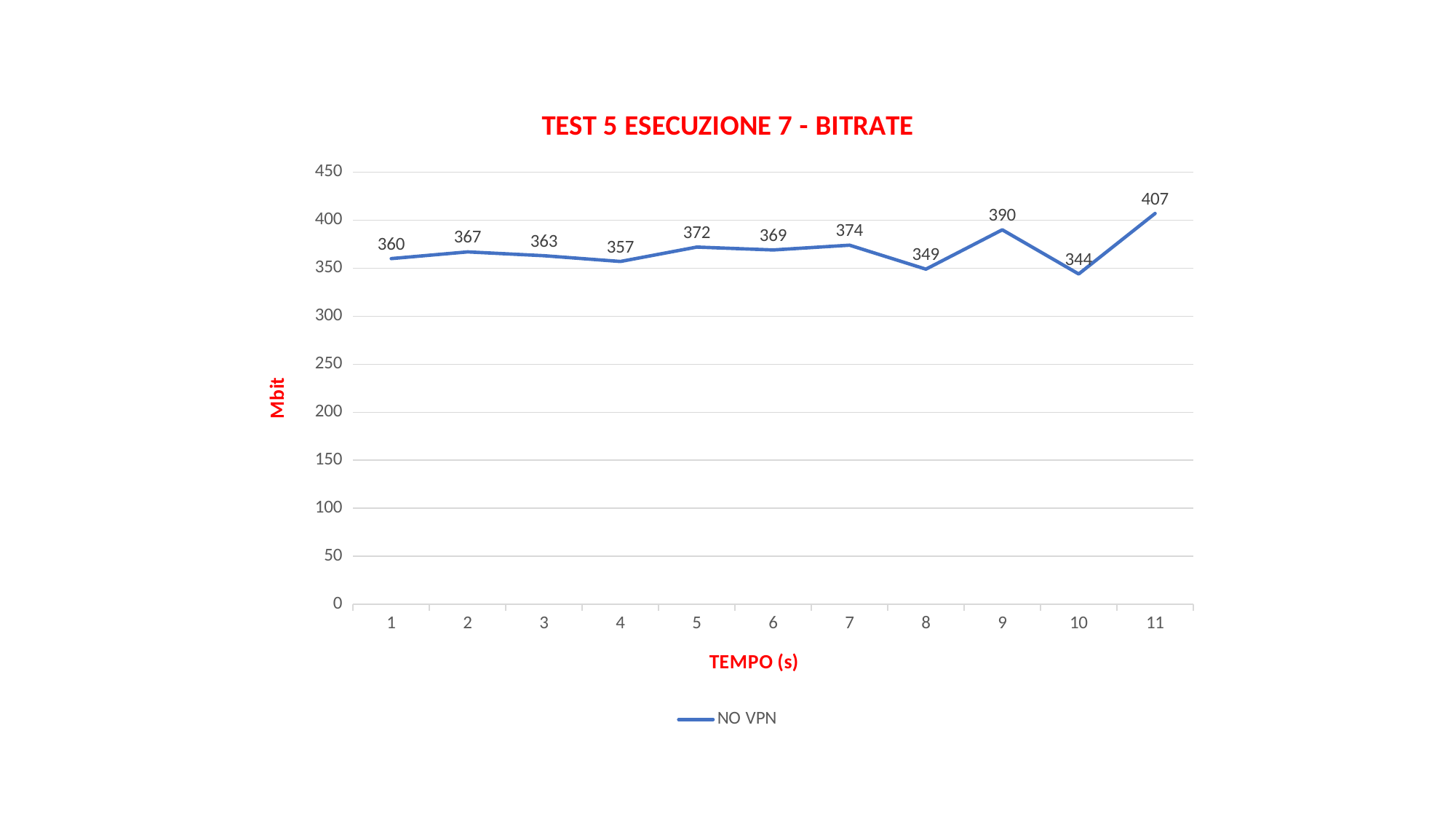

### Chart: TEST 5 ESECUZIONE 7 - BITRATE

| Category | NO VPN |
|---|---|
| 1 | 360.0 |
| 2 | 367.0 |
| 3 | 363.0 |
| 4 | 357.0 |
| 5 | 372.0 |
| 6 | 369.0 |
| 7 | 374.0 |
| 8 | 349.0 |
| 9 | 390.0 |
| 10 | 344.0 |
| 11 | 407.0 |